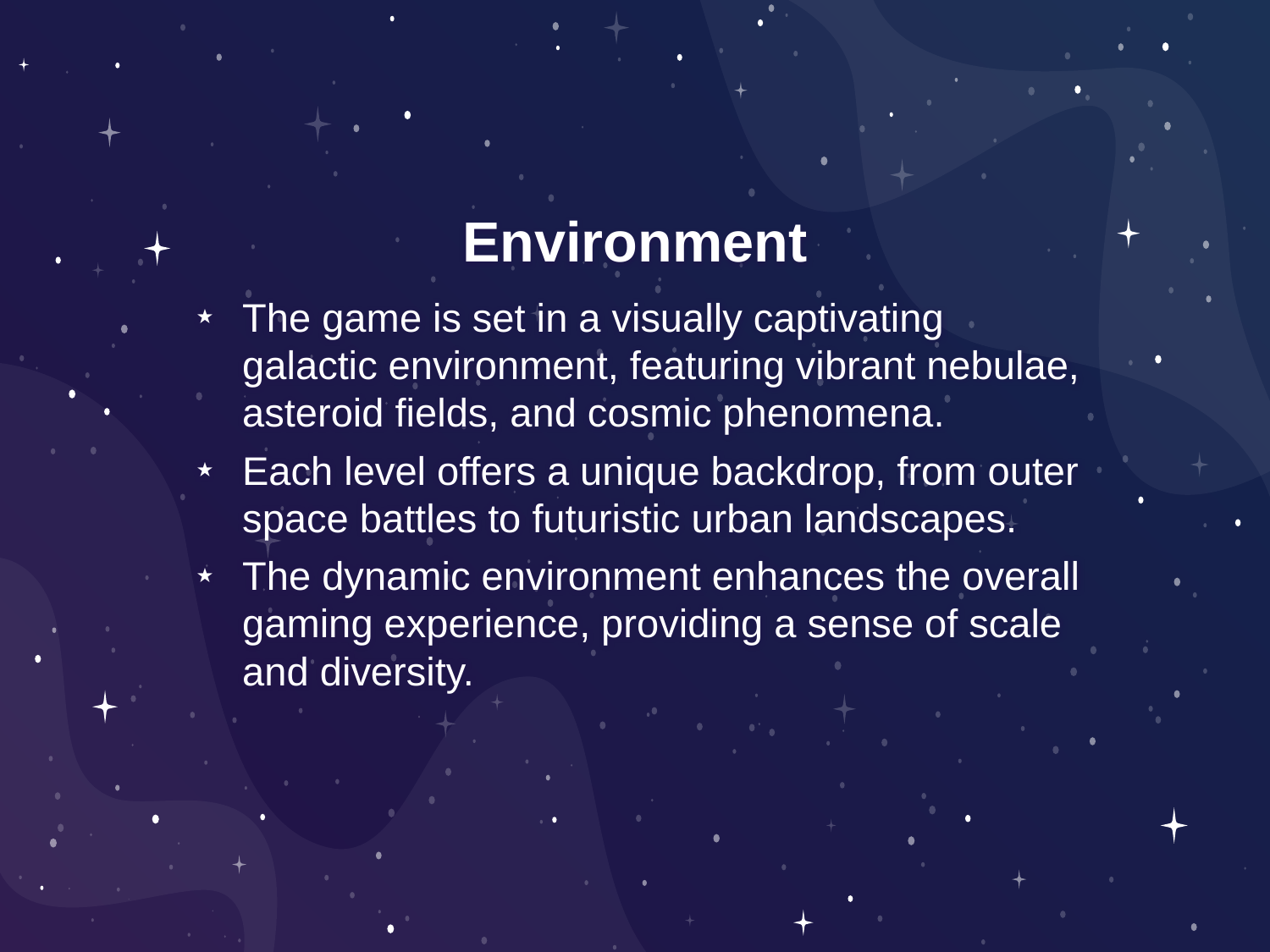

# Environment
The game is set in a visually captivating galactic environment, featuring vibrant nebulae, asteroid fields, and cosmic phenomena.
Each level offers a unique backdrop, from outer space battles to futuristic urban landscapes.
The dynamic environment enhances the overall gaming experience, providing a sense of scale and diversity.